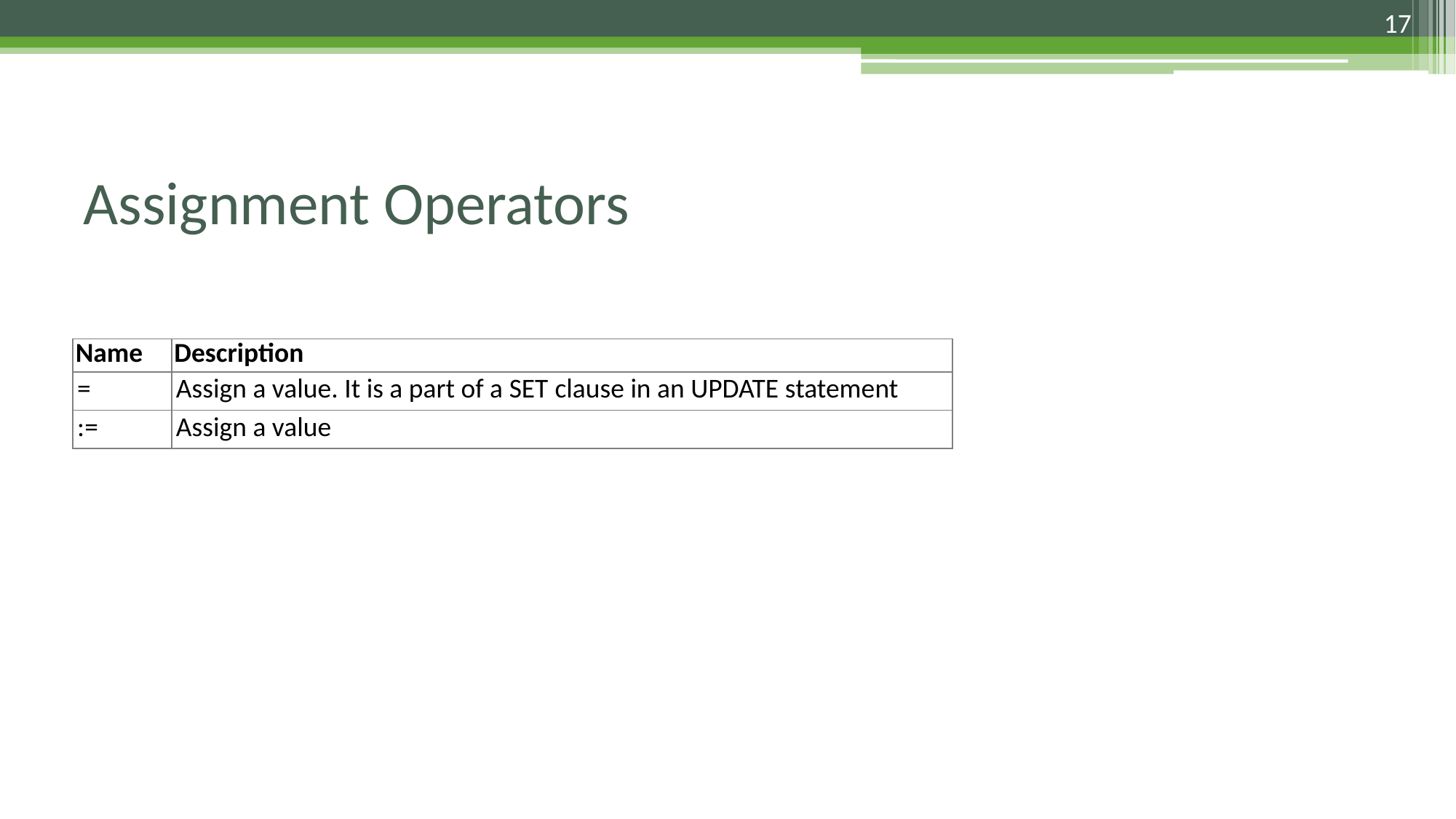

17
# Assignment Operators

| Name | Description |
| --- | --- |
| = | Assign a value. It is a part of a SET clause in an UPDATE statement |
| := | Assign a value |